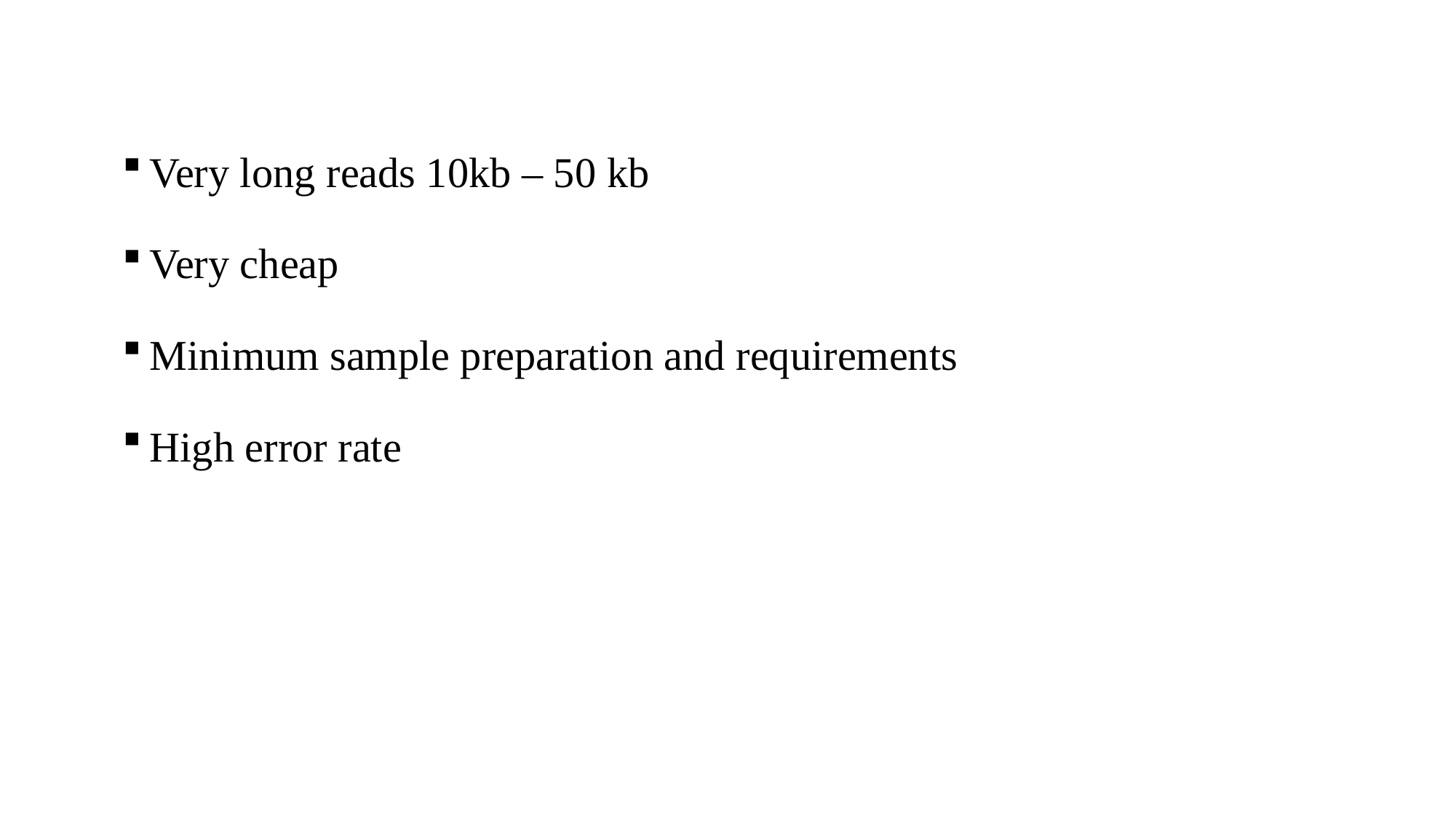

Very long reads 10kb – 50 kb
Very cheap
Minimum sample preparation and requirements
High error rate